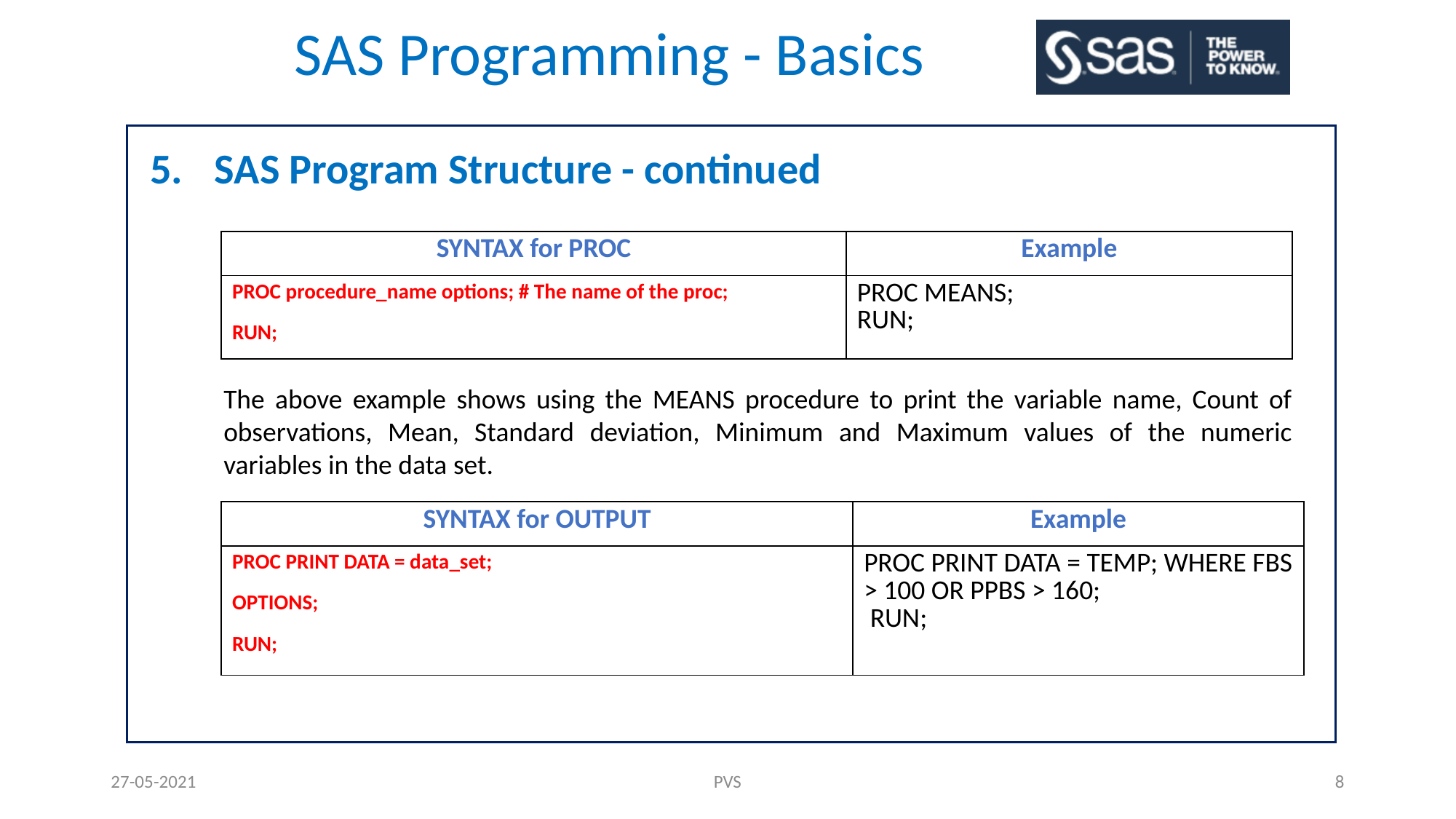

# SAS Programming - Basics

5.  	SAS Program Structure - continued
| SYNTAX for PROC | Example |
| --- | --- |
| PROC procedure\_name options; # The name of the proc; RUN; | PROC MEANS; RUN; |

The above example shows using the MEANS procedure to print the variable name, Count of observations, Mean, Standard deviation, Minimum and Maximum values of the numeric variables in the data set.
| SYNTAX for OUTPUT | Example |
| --- | --- |
| PROC PRINT DATA = data\_set; OPTIONS; RUN; | PROC PRINT DATA = TEMP; WHERE FBS > 100 OR PPBS > 160; RUN; |
27-05-2021
PVS
8